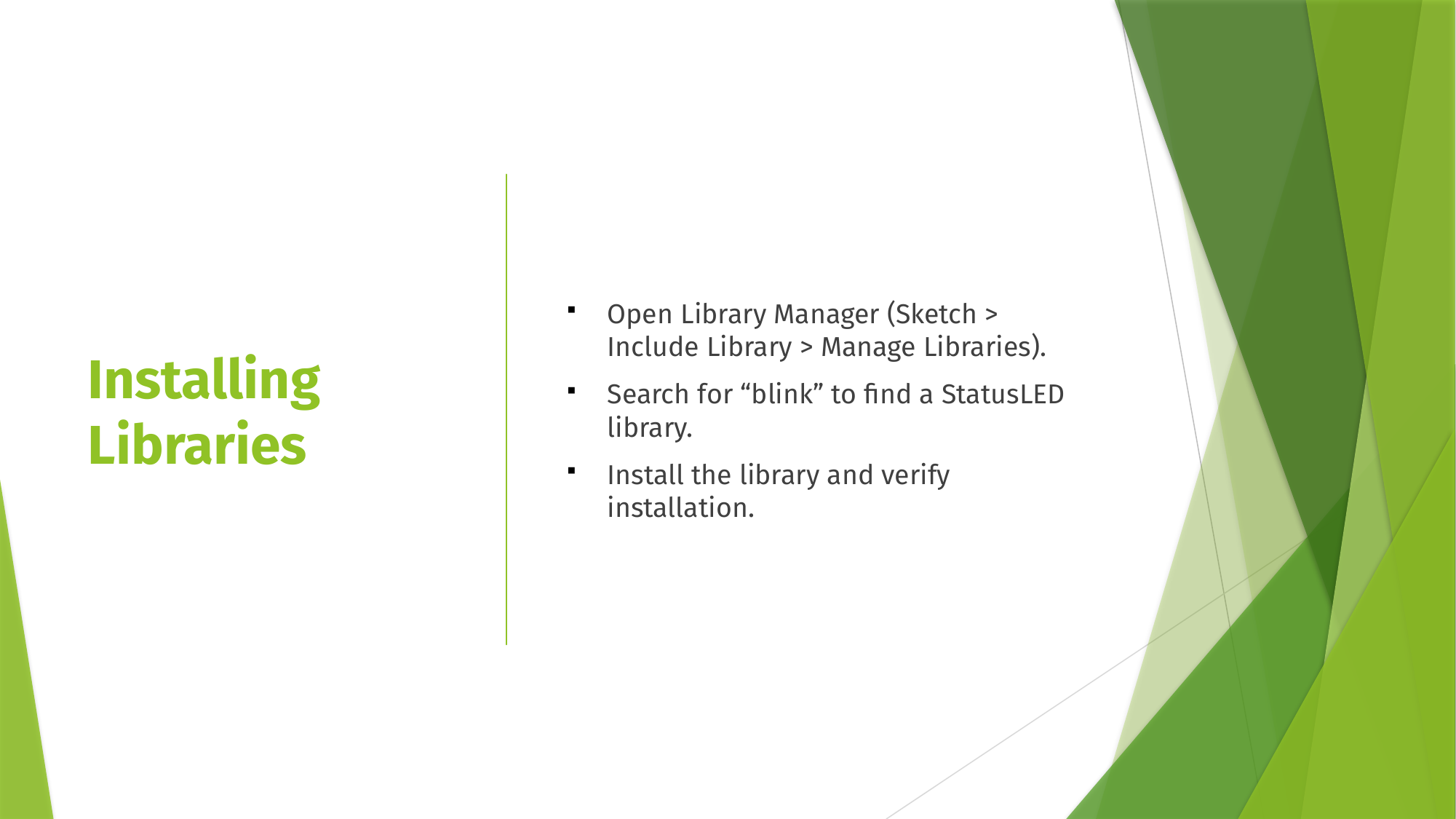

# Installing Libraries
Open Library Manager (Sketch > Include Library > Manage Libraries).
Search for “blink” to find a StatusLED library.
Install the library and verify installation.